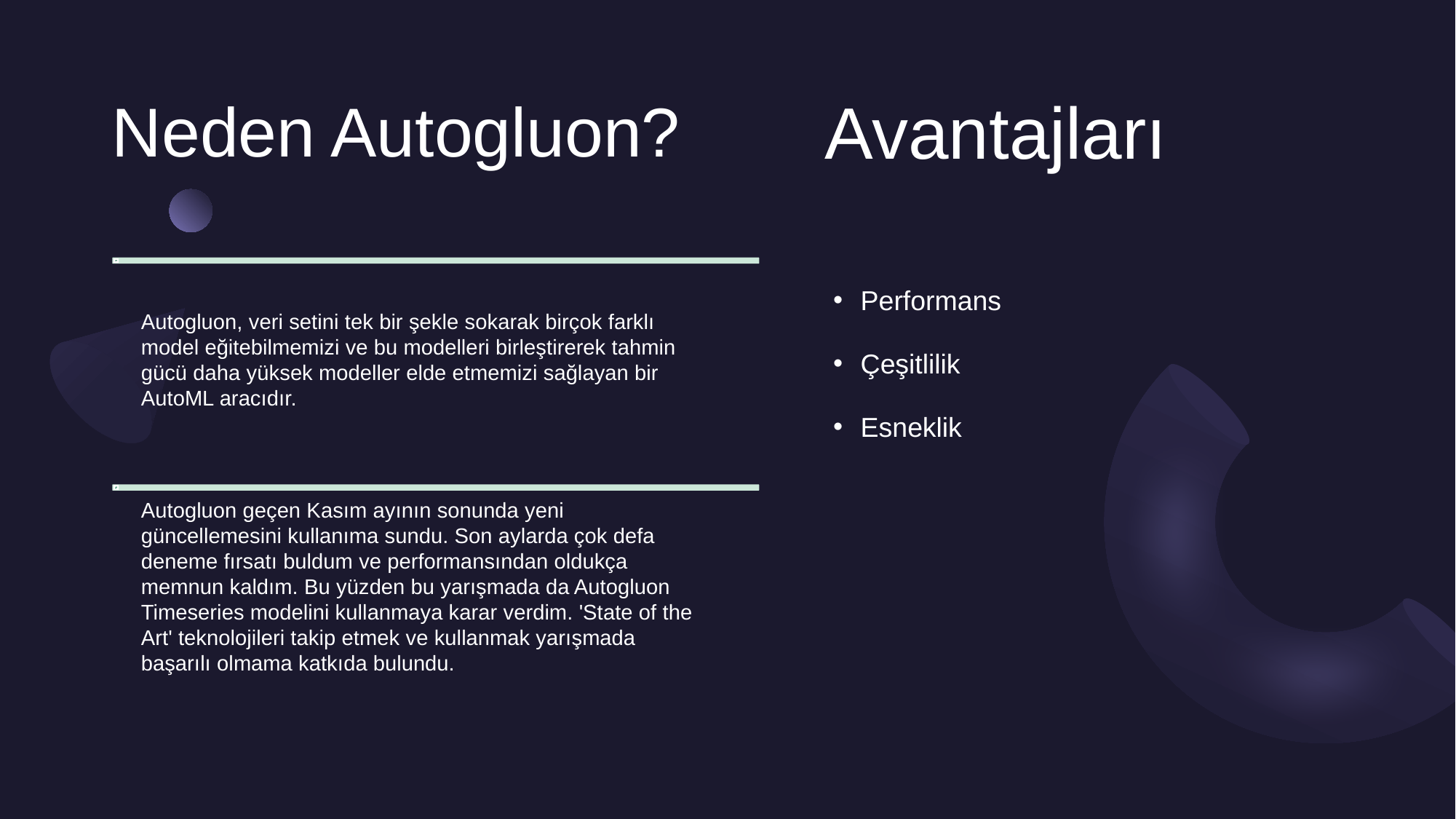

Avantajları
# Neden Autogluon?

Autogluon, veri setini tek bir şekle sokarak birçok farklı model eğitebilmemizi ve bu modelleri birleştirerek tahmin gücü daha yüksek modeller elde etmemizi sağlayan bir AutoML aracıdır.
Autogluon geçen Kasım ayının sonunda yeni güncellemesini kullanıma sundu. Son aylarda çok defa deneme fırsatı buldum ve performansından oldukça memnun kaldım. Bu yüzden bu yarışmada da Autogluon Timeseries modelini kullanmaya karar verdim. 'State of the Art' teknolojileri takip etmek ve kullanmak yarışmada başarılı olmama katkıda bulundu.
Performans
Çeşitlilik
Esneklik